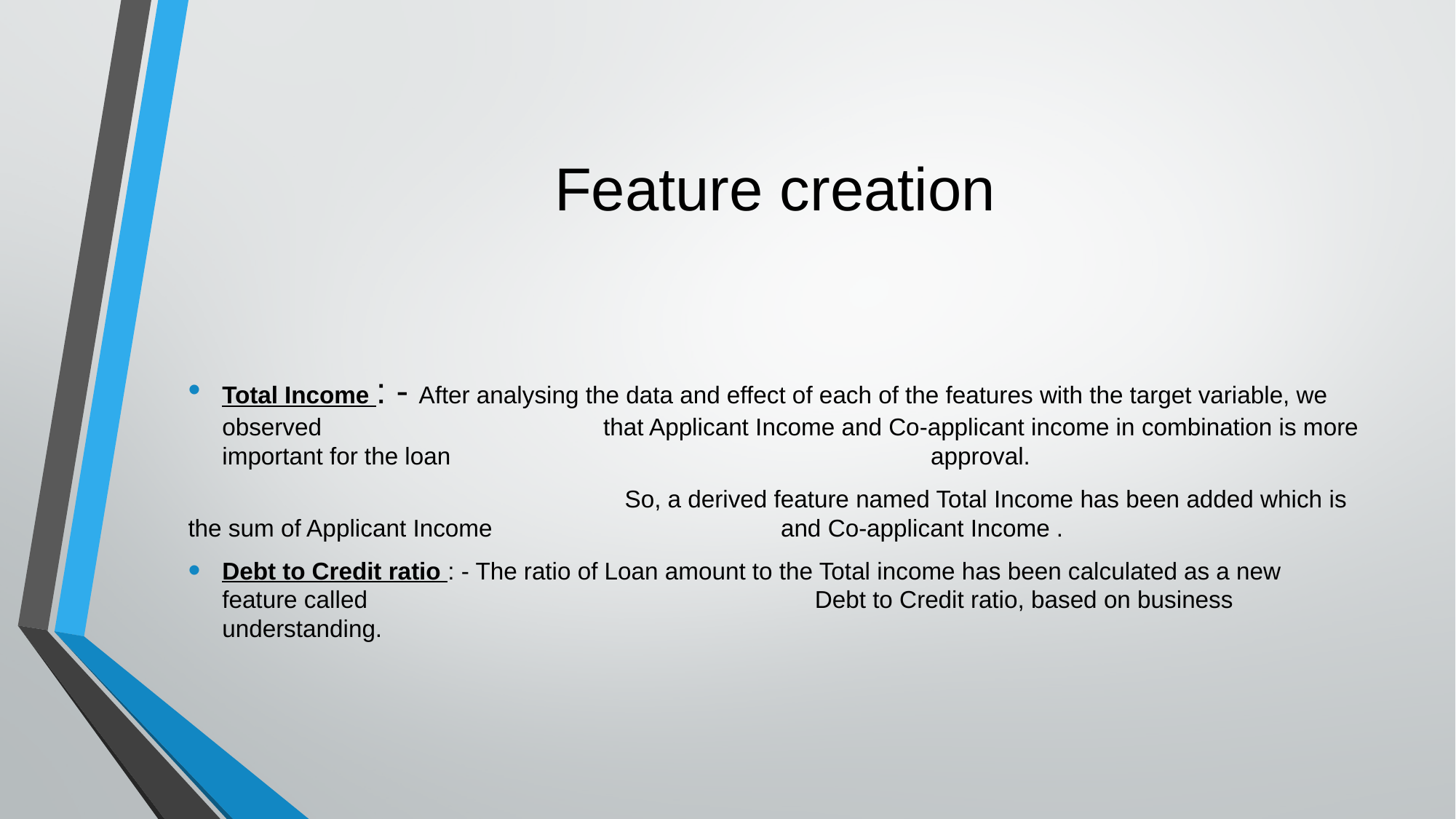

# Feature creation
Total Income : - After analysing the data and effect of each of the features with the target variable, we observed 			        that Applicant Income and Co-applicant income in combination is more important for the loan 				        approval.
				So, a derived feature named Total Income has been added which is the sum of Applicant Income 			       and Co-applicant Income .
Debt to Credit ratio : - The ratio of Loan amount to the Total income has been calculated as a new feature called        				       Debt to Credit ratio, based on business understanding.